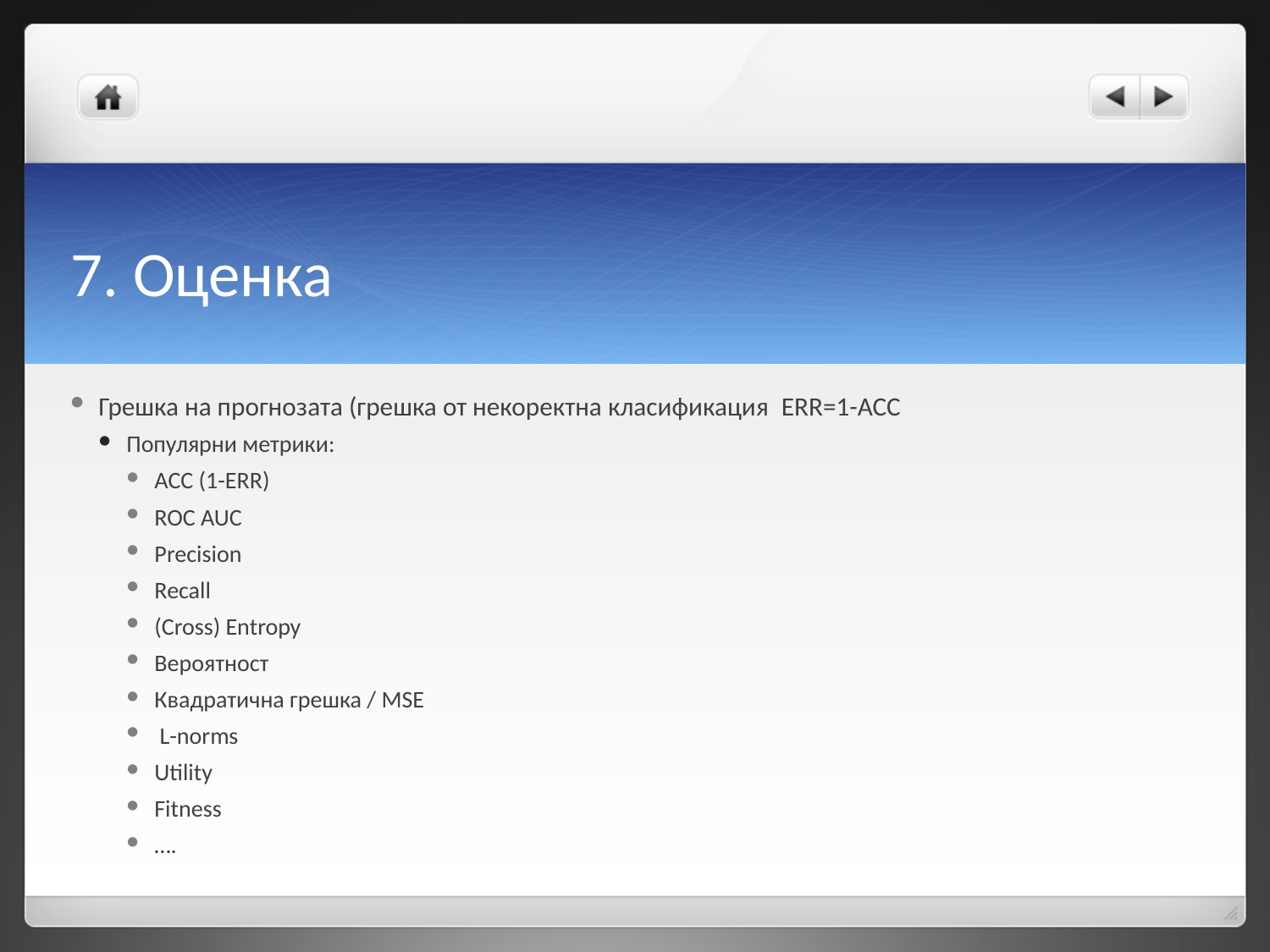

# 7. Оценка
Грешка на прогнозата (грешка от некоректна класификация  ERR=1-ACC
Популярни метрики:
ACC (1-ERR)
ROC AUC
Precision
Recall
(Cross) Entropy
Вероятност
Квадратична грешка / MSE
 L-norms
Utility
Fitness
….